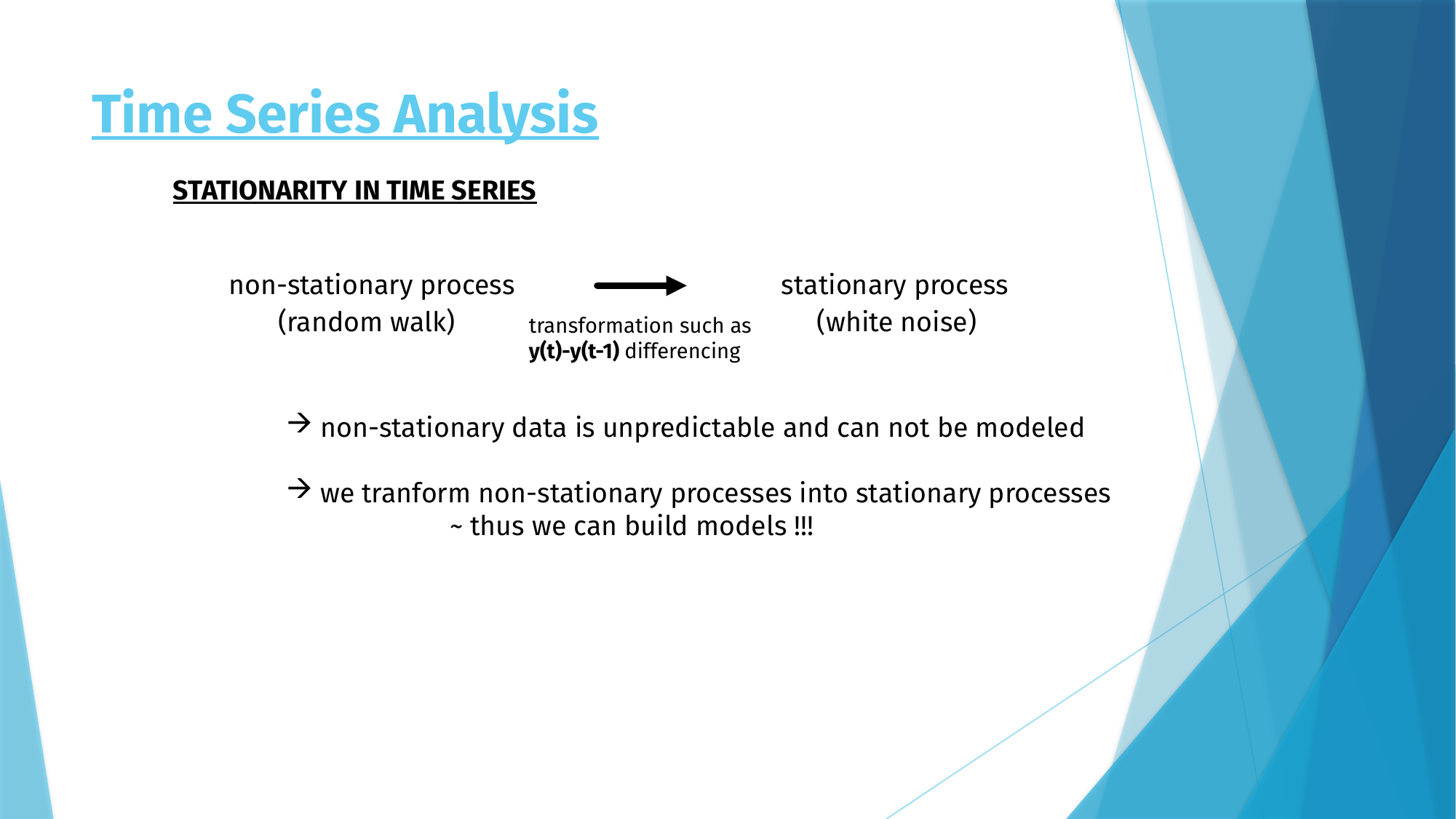

# Time Series Analysis
STATIONARITY IN TIME SERIES
non-stationary process 		                stationary process
(white noise)
(random walk)
transformation such as
y(t)-y(t-1) differencing
non-stationary data is unpredictable and can not be modeled

we tranform non-stationary processes into stationary processes
   	~ thus we can build models !!!